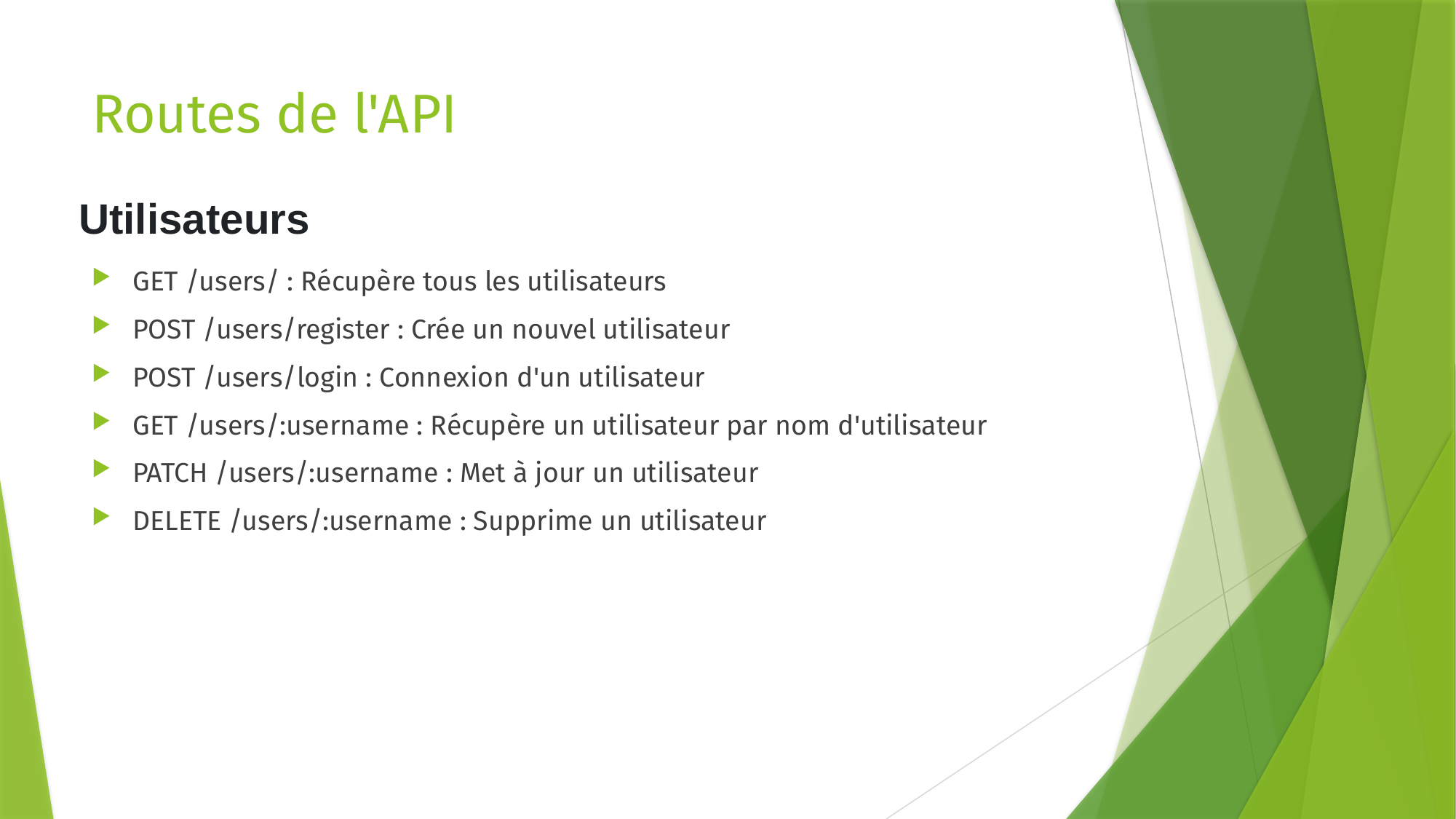

# Routes de l'API
Utilisateurs
GET /users/ : Récupère tous les utilisateurs
POST /users/register : Crée un nouvel utilisateur
POST /users/login : Connexion d'un utilisateur
GET /users/:username : Récupère un utilisateur par nom d'utilisateur
PATCH /users/:username : Met à jour un utilisateur
DELETE /users/:username : Supprime un utilisateur